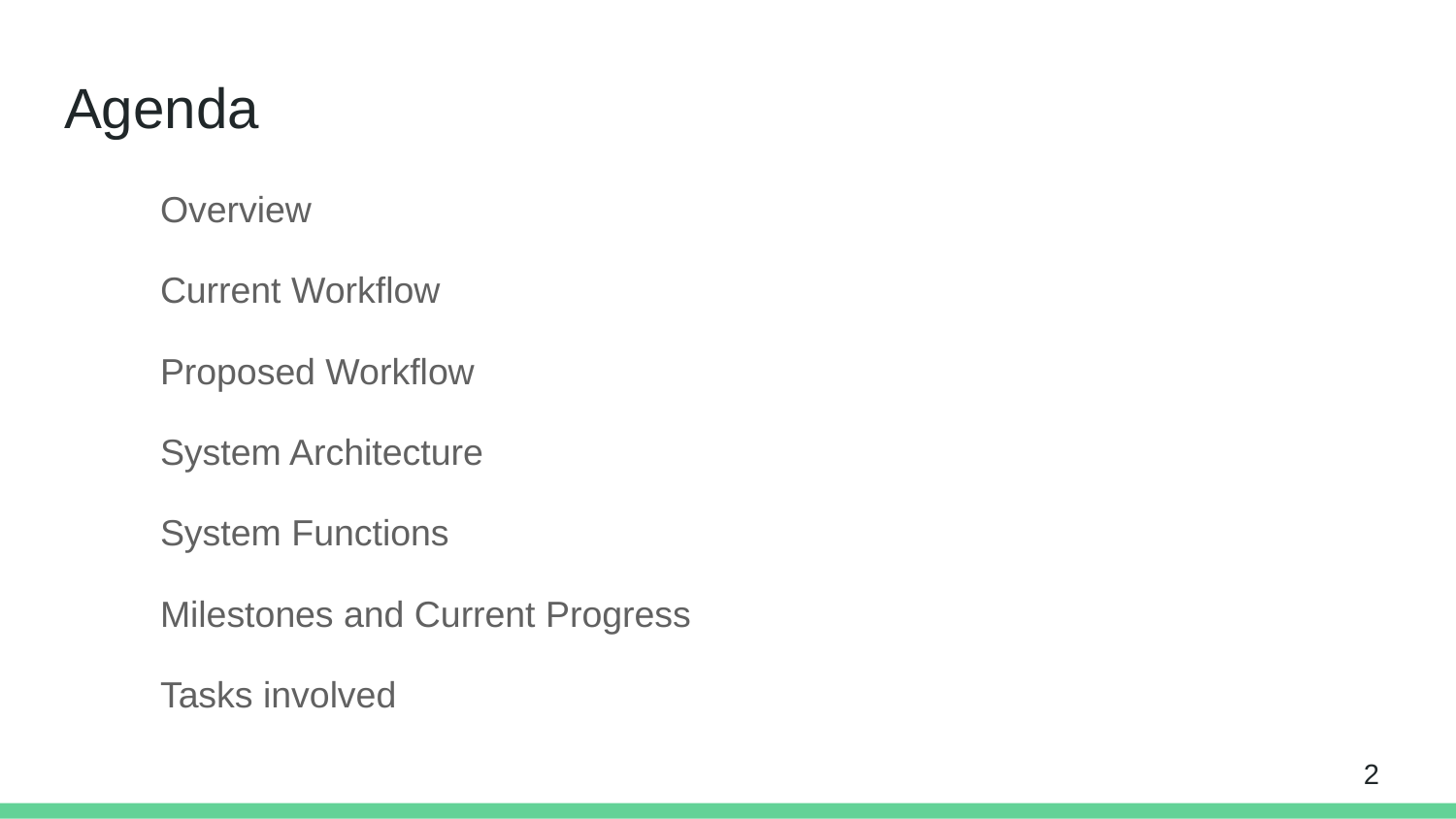

# Agenda
Overview
Current Workflow
Proposed Workflow
System Architecture
System Functions
Milestones and Current Progress
Tasks involved
2